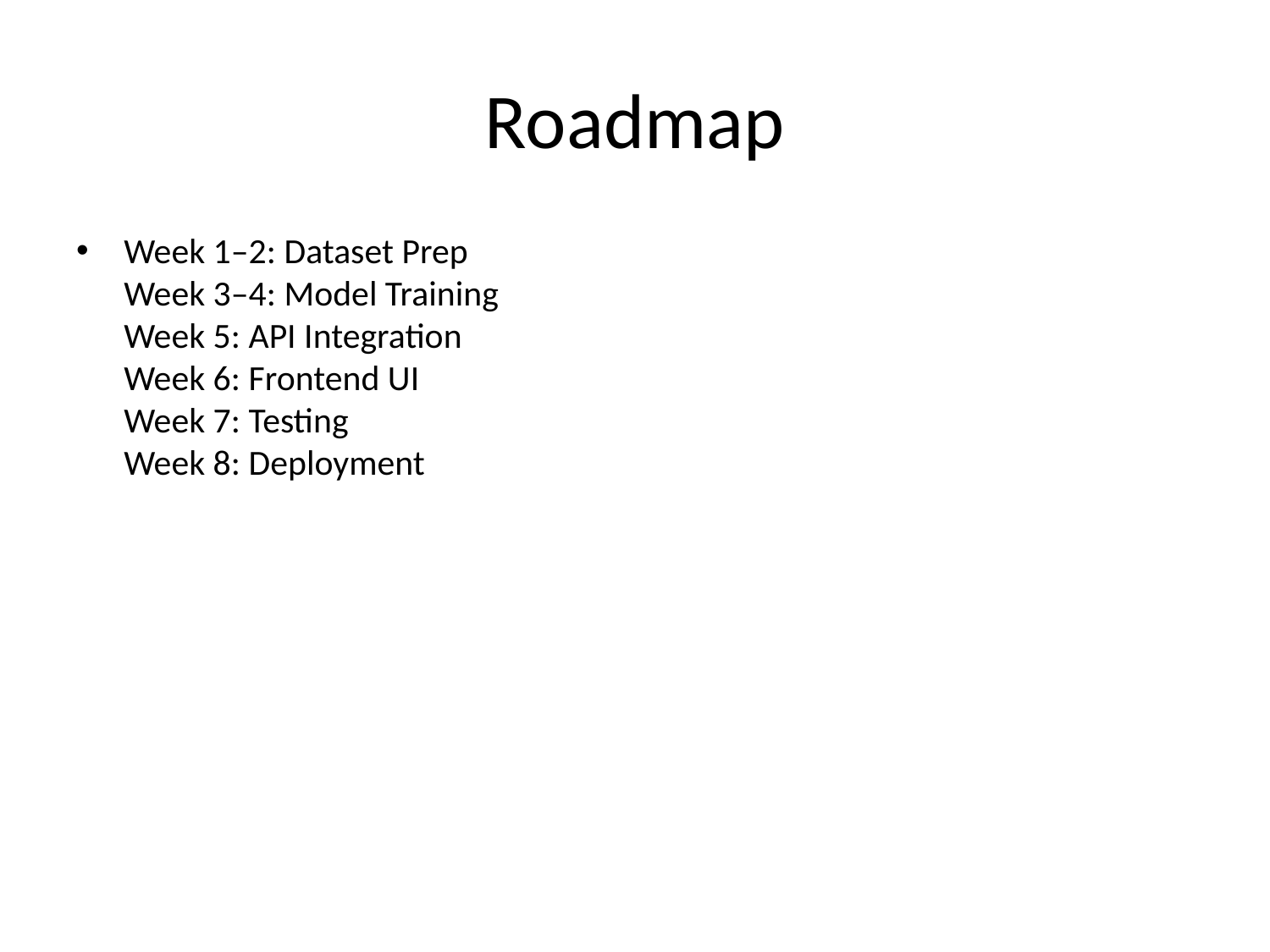

# Roadmap
Week 1–2: Dataset Prep
Week 3–4: Model Training
Week 5: API Integration
Week 6: Frontend UI
Week 7: Testing
Week 8: Deployment